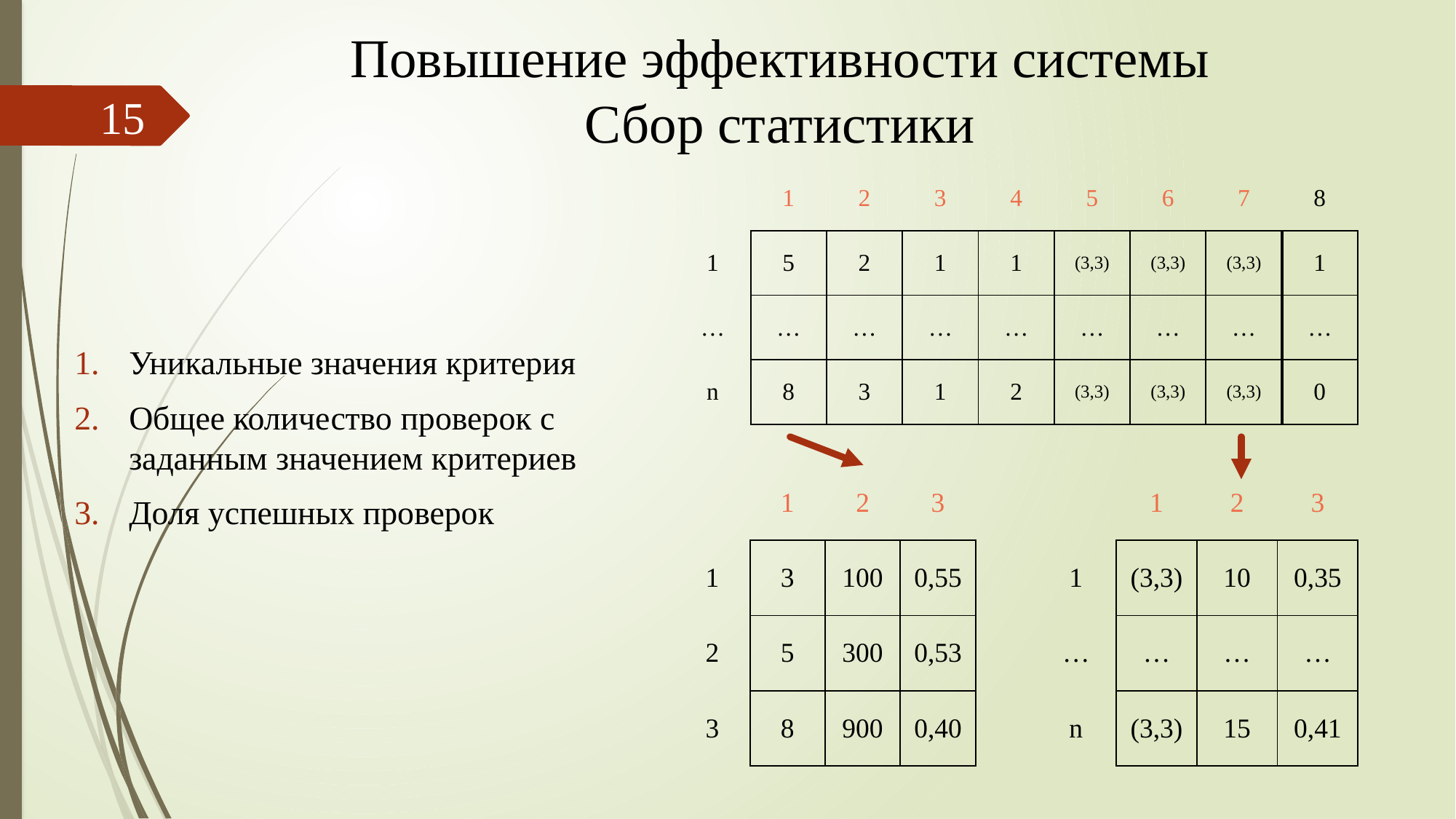

# Повышение эффективности системы Сбор статистики
15
|  | 1 | 2 | 3 | 4 | 5 | 6 | 7 | 8 |
| --- | --- | --- | --- | --- | --- | --- | --- | --- |
| 1 | 5 | 2 | 1 | 1 | (3,3) | (3,3) | (3,3) | 1 |
| … | … | … | … | … | … | … | … | … |
| n | 8 | 3 | 1 | 2 | (3,3) | (3,3) | (3,3) | 0 |
Уникальные значения критерия
Общее количество проверок с заданным значением критериев
Доля успешных проверок
|  | 1 | 2 | 3 |
| --- | --- | --- | --- |
| 1 | 3 | 100 | 0,55 |
| 2 | 5 | 300 | 0,53 |
| 3 | 8 | 900 | 0,40 |
|  | 1 | 2 | 3 |
| --- | --- | --- | --- |
| 1 | (3,3) | 10 | 0,35 |
| … | … | … | … |
| n | (3,3) | 15 | 0,41 |